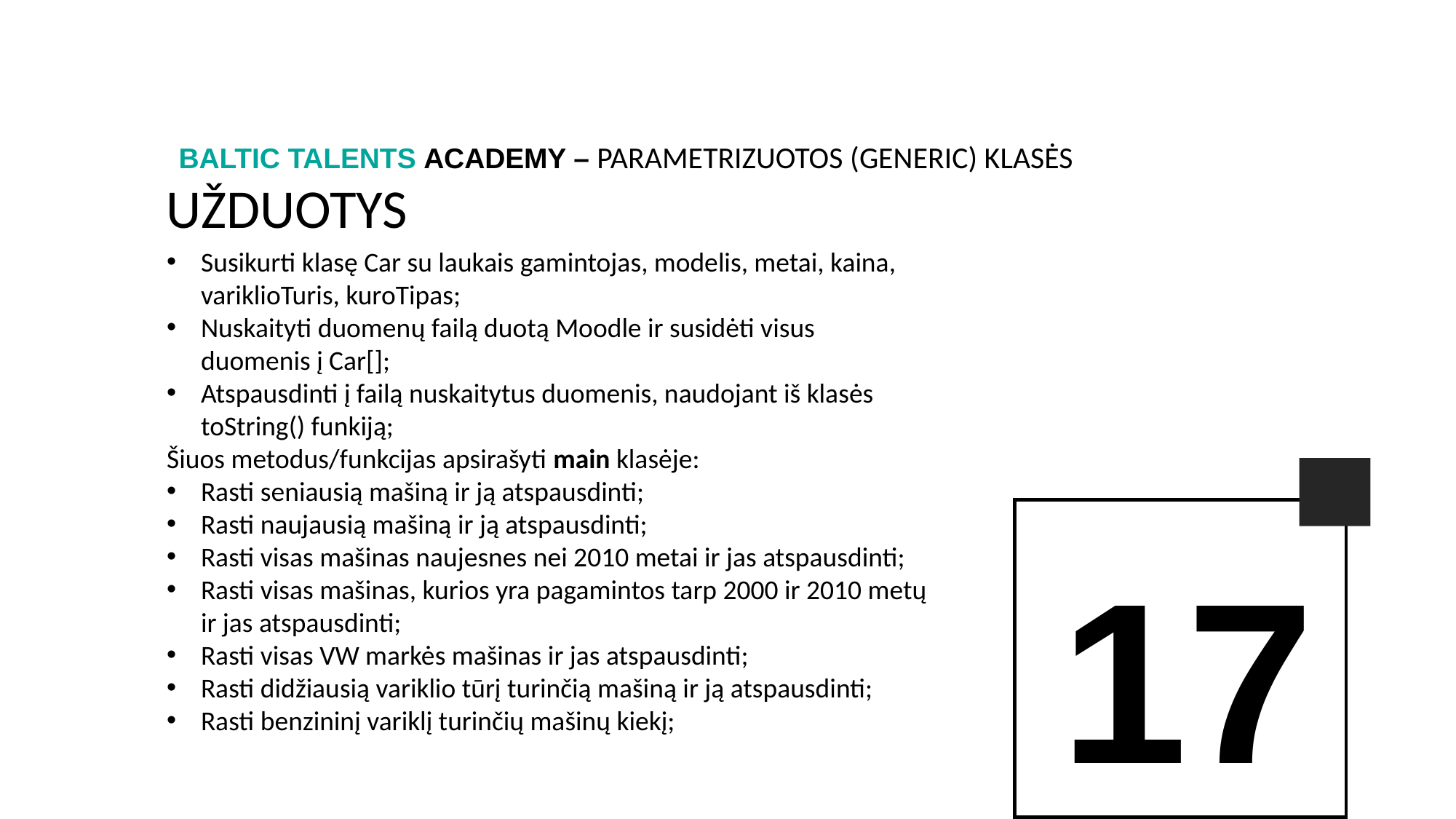

BALTIc TALENTs AcADEMy – Parametrizuotos (generic) klasės
Užduotys
Susikurti klasę Car su laukais gamintojas, modelis, metai, kaina, variklioTuris, kuroTipas;
Nuskaityti duomenų failą duotą Moodle ir susidėti visus duomenis į Car[];
Atspausdinti į failą nuskaitytus duomenis, naudojant iš klasės toString() funkiją;
Šiuos metodus/funkcijas apsirašyti main klasėje:
Rasti seniausią mašiną ir ją atspausdinti;
Rasti naujausią mašiną ir ją atspausdinti;
Rasti visas mašinas naujesnes nei 2010 metai ir jas atspausdinti;
Rasti visas mašinas, kurios yra pagamintos tarp 2000 ir 2010 metų ir jas atspausdinti;
Rasti visas VW markės mašinas ir jas atspausdinti;
Rasti didžiausią variklio tūrį turinčią mašiną ir ją atspausdinti;
Rasti benzininį variklį turinčių mašinų kiekį;

17